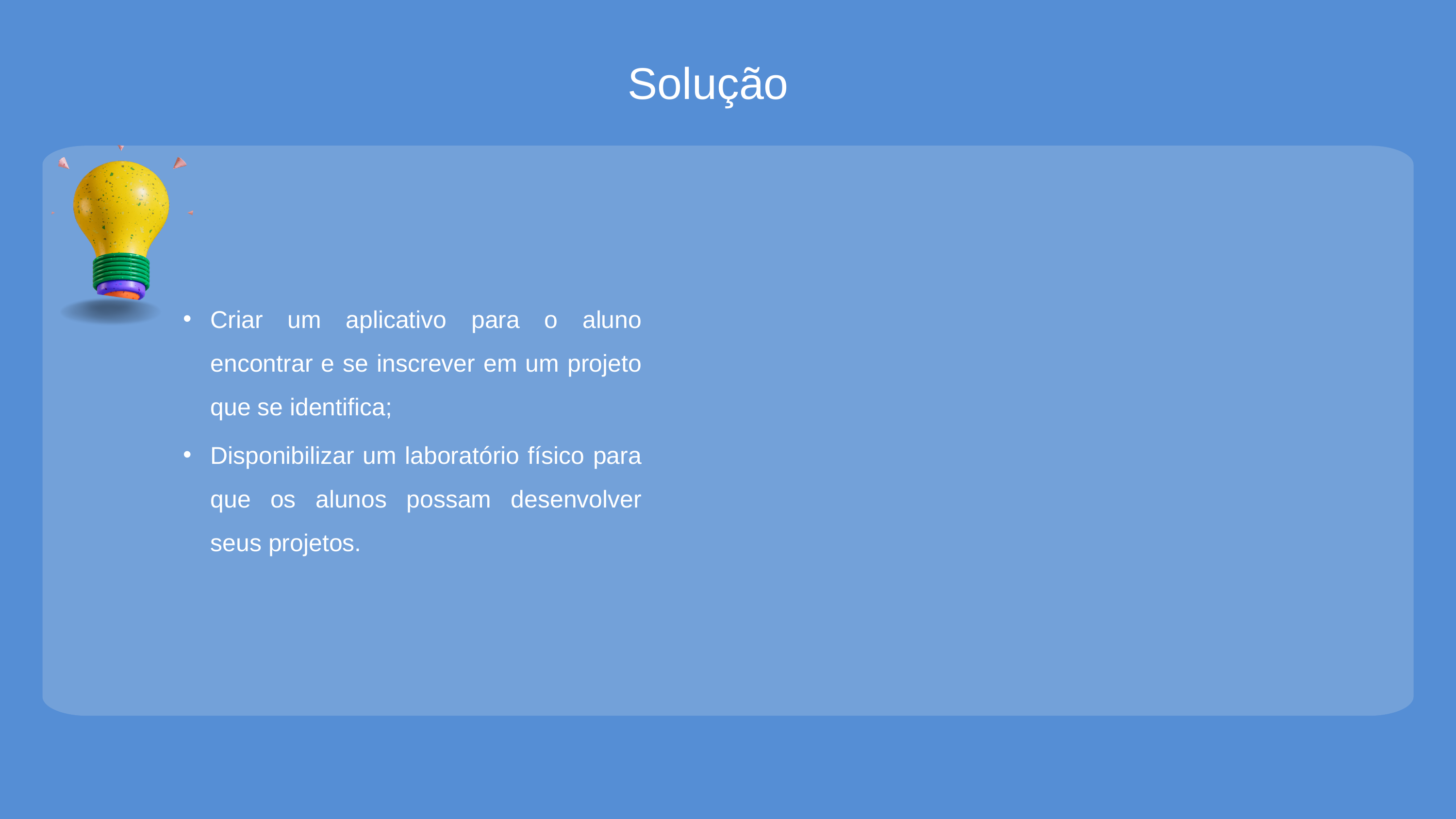

Solução

Criar um aplicativo para o aluno encontrar e se inscrever em um projeto que se identifica;
Disponibilizar um laboratório físico para que os alunos possam desenvolver seus projetos.